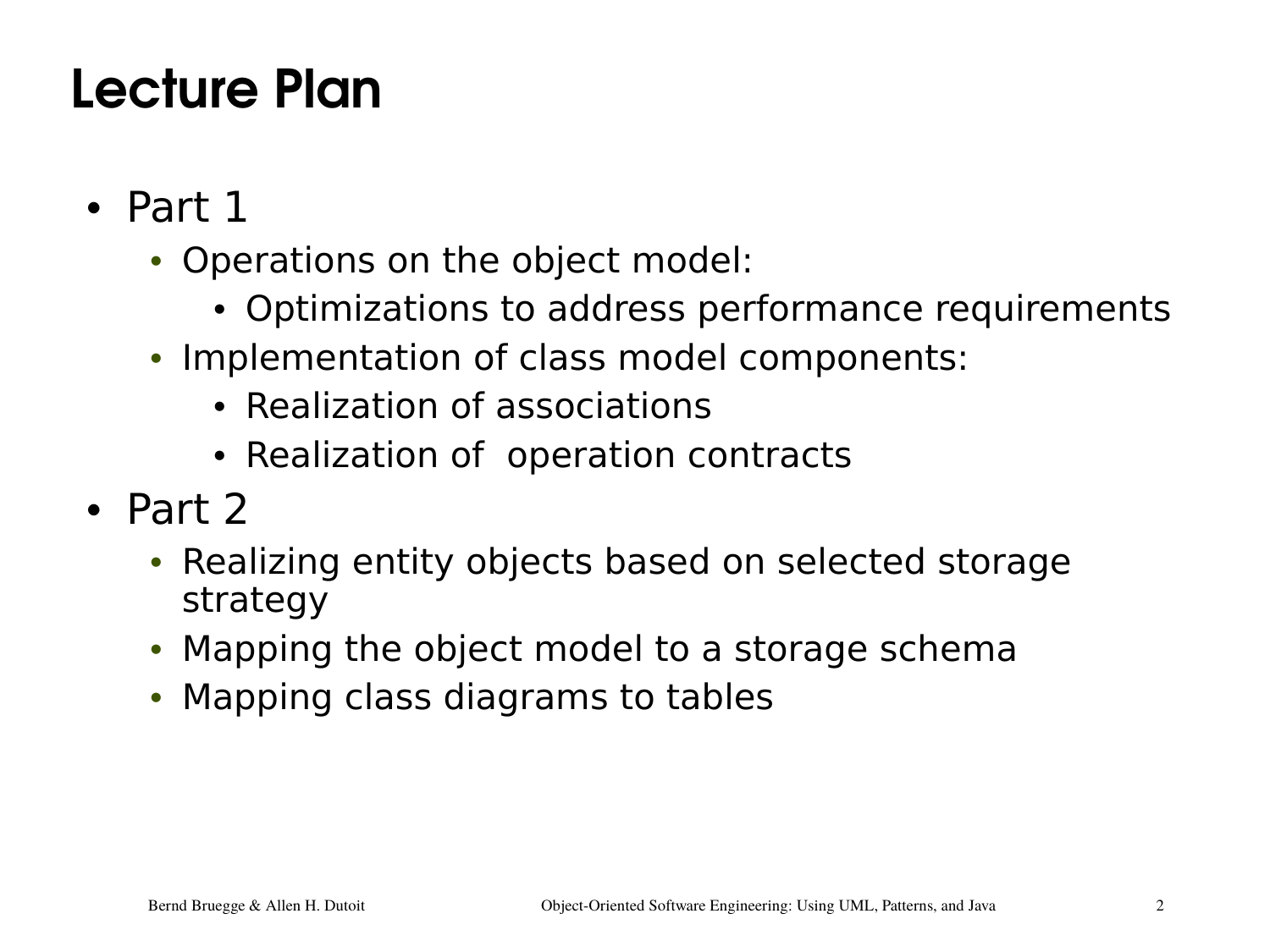

# Lecture Plan
Part 1
Operations on the object model:
Optimizations to address performance requirements
Implementation of class model components:
Realization of associations
Realization of  operation contracts
Part 2
Realizing entity objects based on selected storage strategy
Mapping the object model to a storage schema
Mapping class diagrams to tables